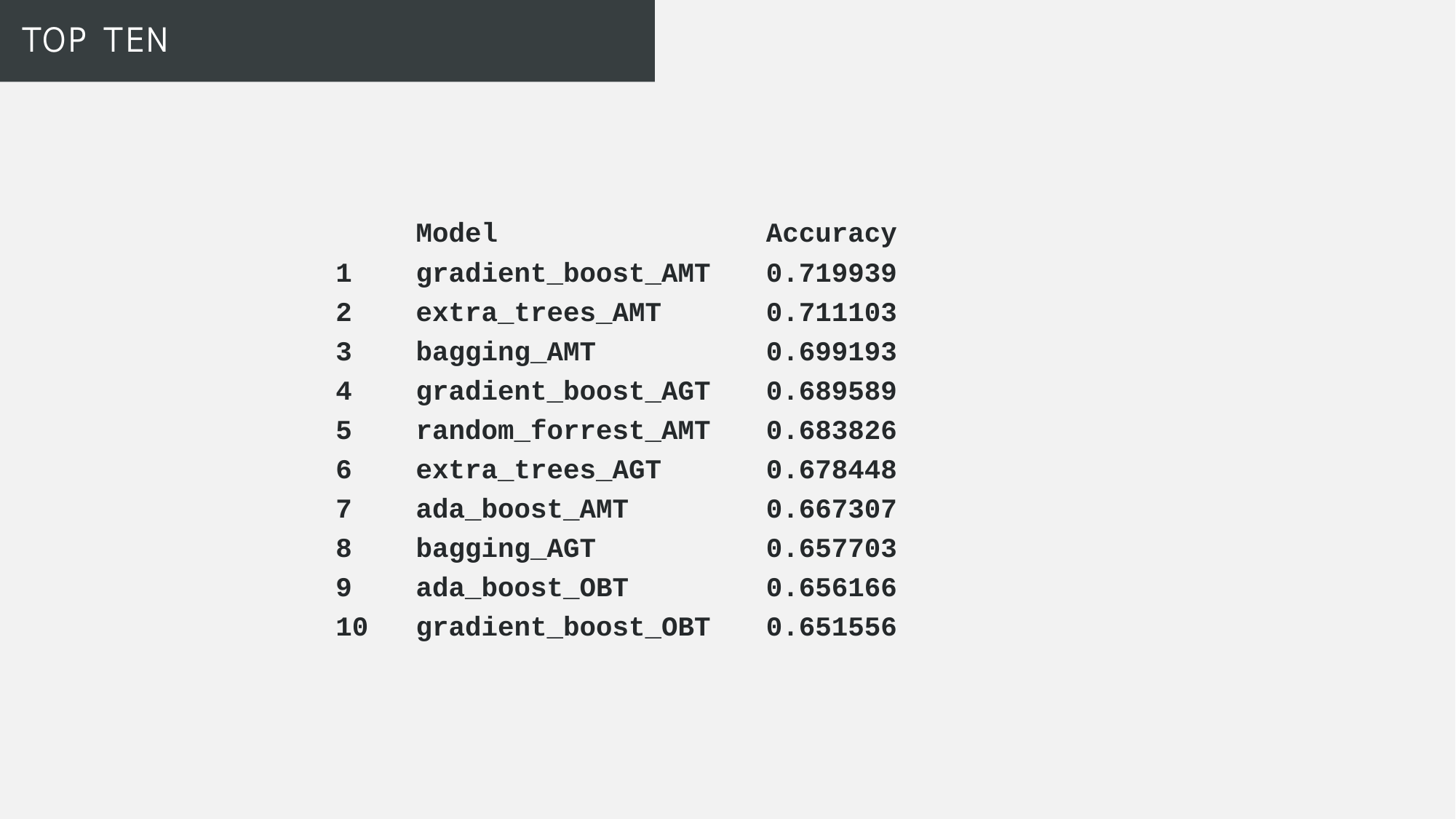

# Top ten
|  | Model | Accuracy |
| --- | --- | --- |
| 1 | gradient\_boost\_AMT | 0.719939 |
| 2 | extra\_trees\_AMT | 0.711103 |
| 3 | bagging\_AMT | 0.699193 |
| 4 | gradient\_boost\_AGT | 0.689589 |
| 5 | random\_forrest\_AMT | 0.683826 |
| 6 | extra\_trees\_AGT | 0.678448 |
| 7 | ada\_boost\_AMT | 0.667307 |
| 8 | bagging\_AGT | 0.657703 |
| 9 | ada\_boost\_OBT | 0.656166 |
| 10 | gradient\_boost\_OBT | 0.651556 |